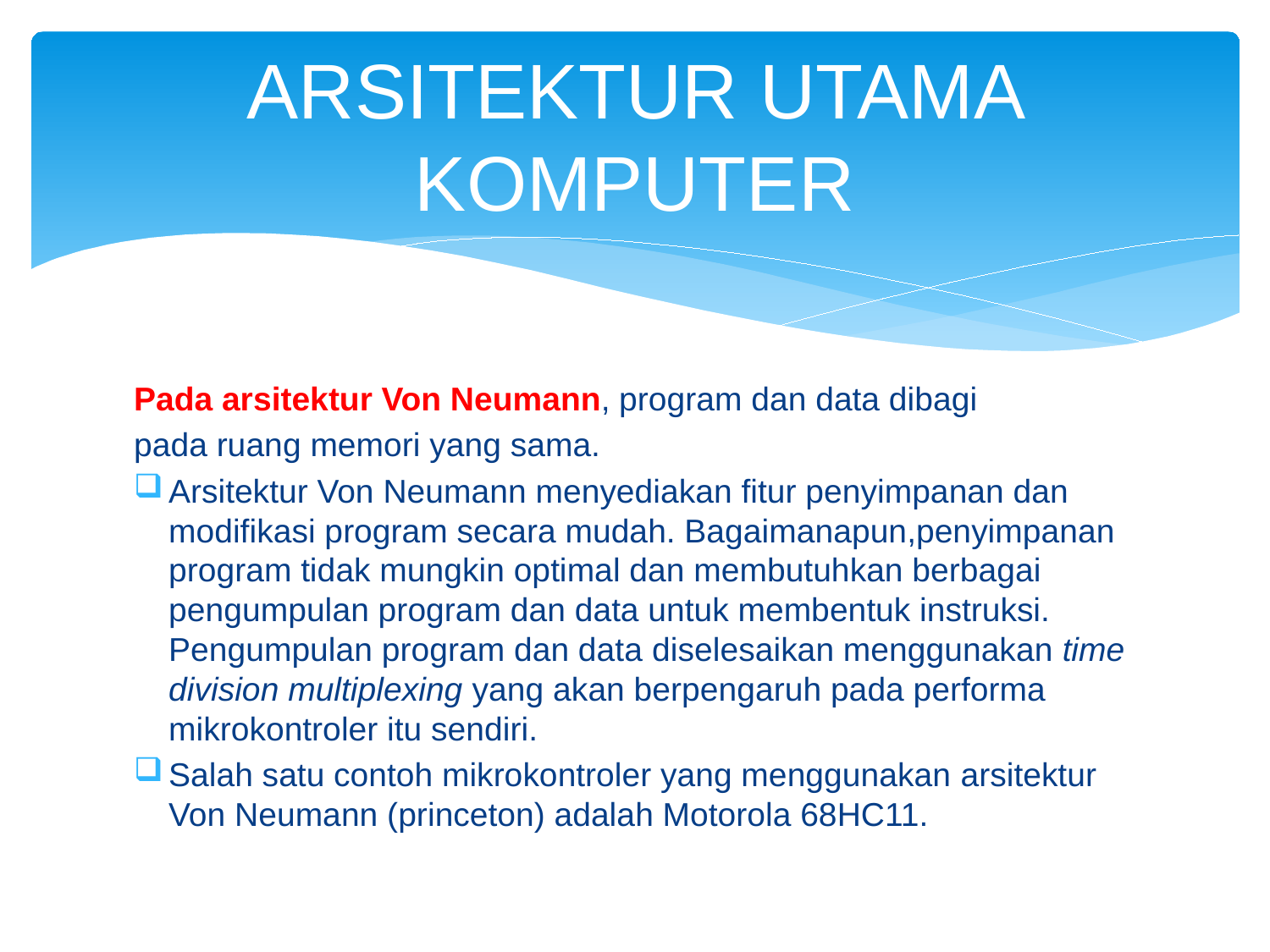

# ARSITEKTUR UTAMA KOMPUTER
Pada arsitektur Von Neumann, program dan data dibagi
pada ruang memori yang sama.
Arsitektur Von Neumann menyediakan fitur penyimpanan dan modifikasi program secara mudah. Bagaimanapun,penyimpanan program tidak mungkin optimal dan membutuhkan berbagai pengumpulan program dan data untuk membentuk instruksi. Pengumpulan program dan data diselesaikan menggunakan time division multiplexing yang akan berpengaruh pada performa mikrokontroler itu sendiri.
Salah satu contoh mikrokontroler yang menggunakan arsitektur Von Neumann (princeton) adalah Motorola 68HC11.